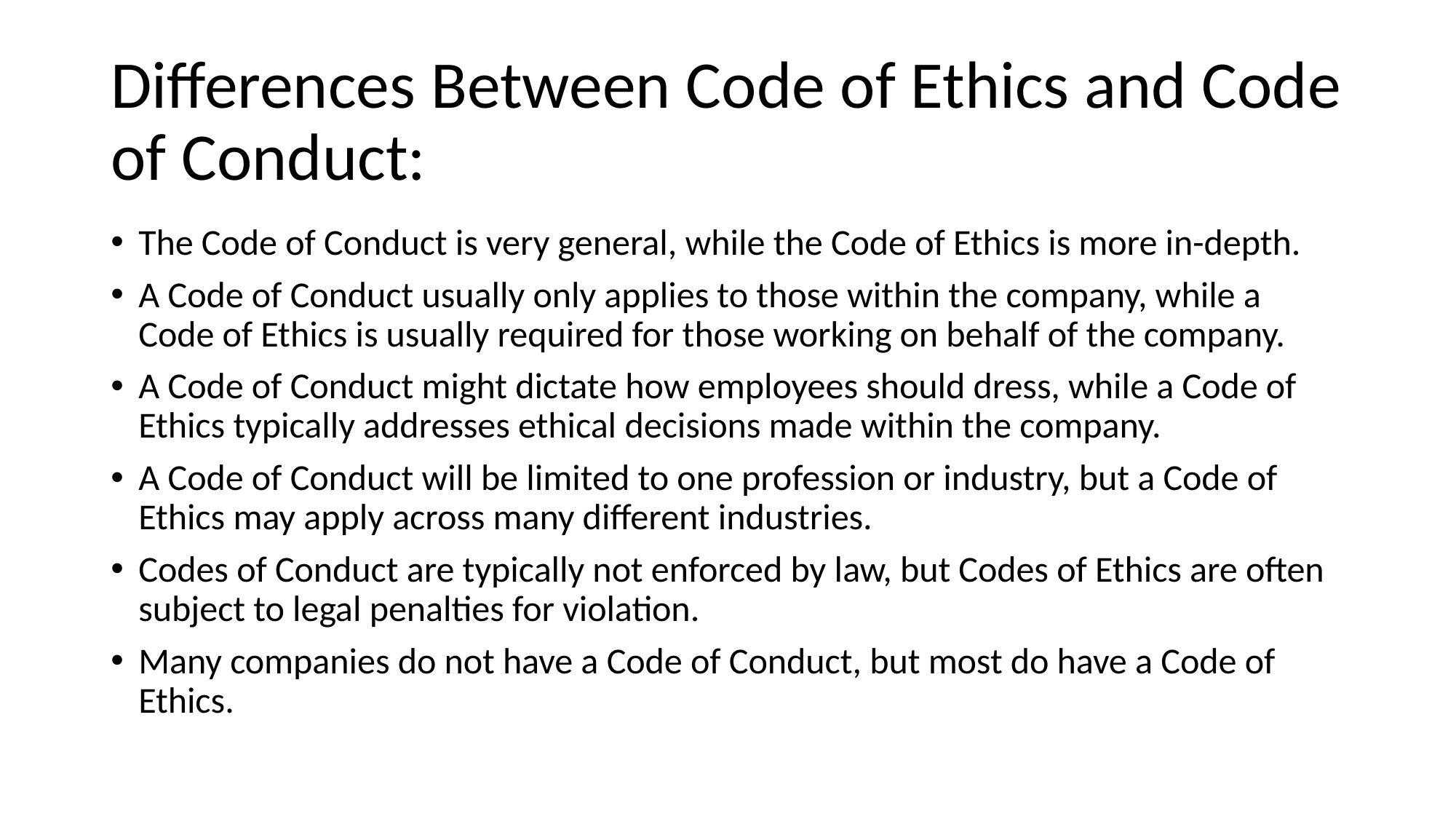

# Differences Between Code of Ethics and Code of Conduct:
The Code of Conduct is very general, while the Code of Ethics is more in-depth.
A Code of Conduct usually only applies to those within the company, while a Code of Ethics is usually required for those working on behalf of the company.
A Code of Conduct might dictate how employees should dress, while a Code of Ethics typically addresses ethical decisions made within the company.
A Code of Conduct will be limited to one profession or industry, but a Code of Ethics may apply across many different industries.
Codes of Conduct are typically not enforced by law, but Codes of Ethics are often subject to legal penalties for violation.
Many companies do not have a Code of Conduct, but most do have a Code of Ethics.